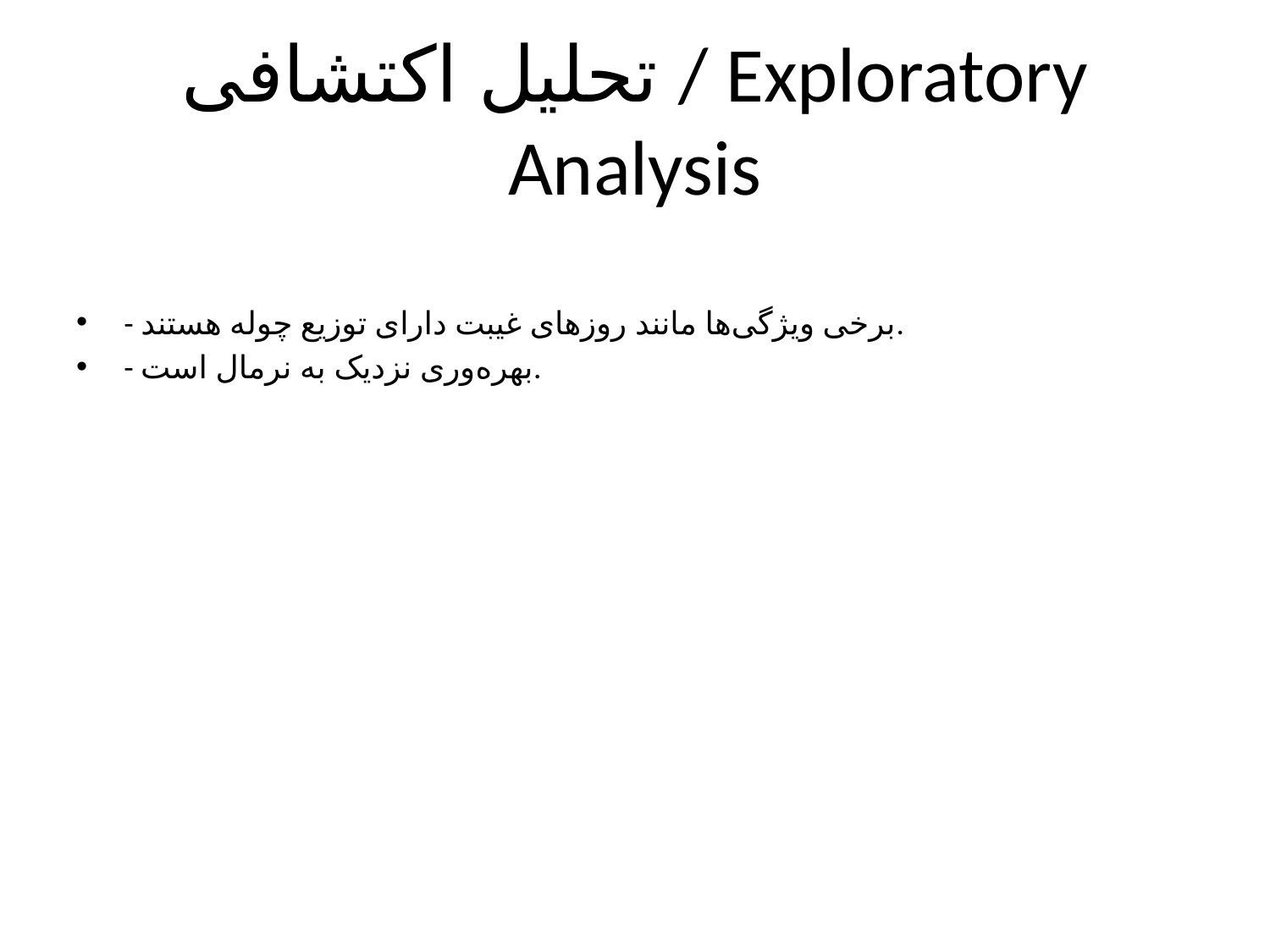

# تحلیل اکتشافی / Exploratory Analysis

- برخی ویژگی‌ها مانند روزهای غیبت دارای توزیع چوله هستند.
- بهره‌وری نزدیک به نرمال است.